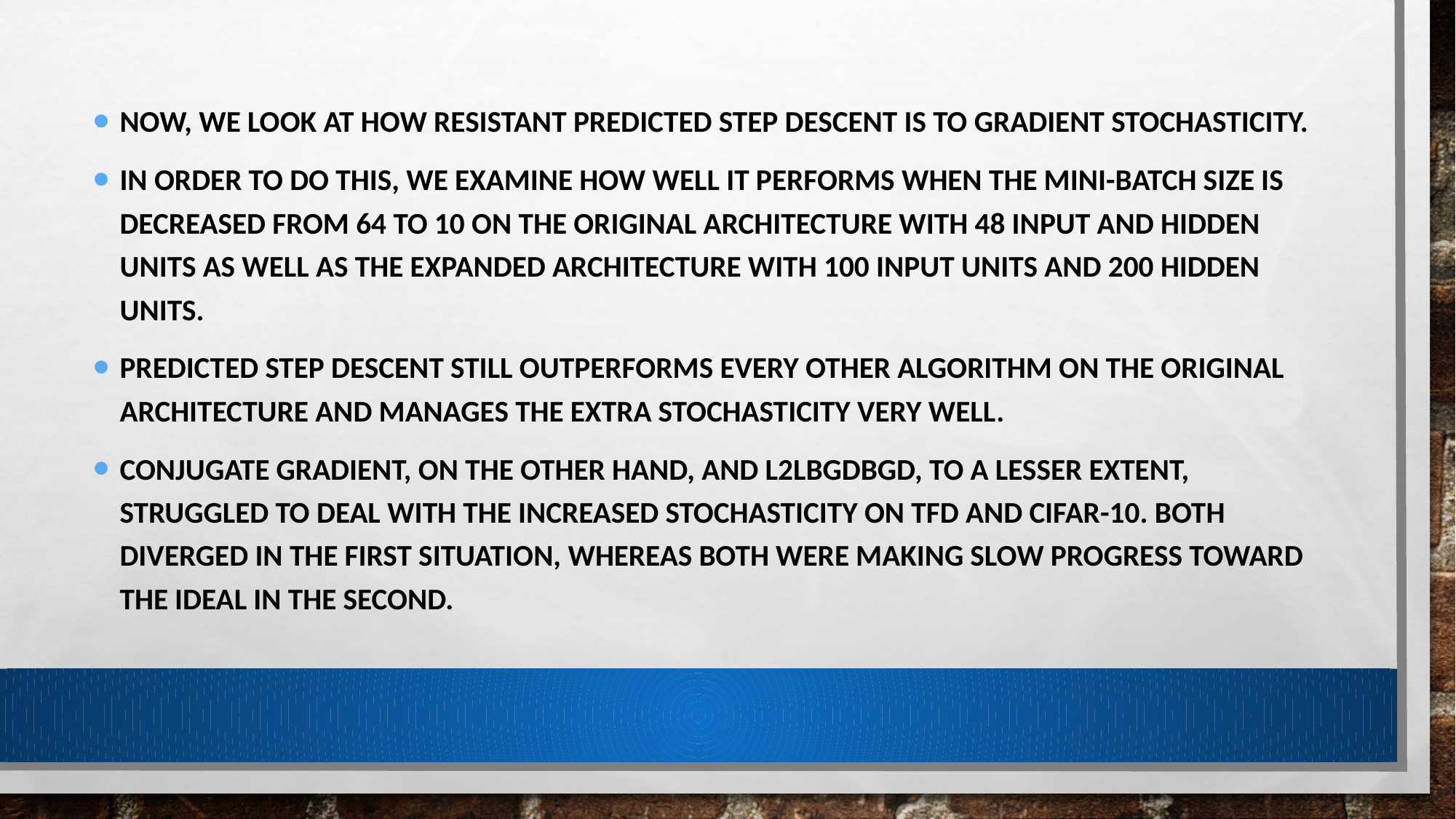

Now, we look at how resistant Predicted Step Descent is to gradient stochasticity.
In order to do this, we examine how well it performs when the mini-batch size is decreased from 64 to 10 on the original architecture with 48 input and hidden units as well as the expanded architecture with 100 input units and 200 hidden units.
Predicted Step Descent still outperforms every other algorithm on the original architecture and manages the extra stochasticity very well.
Conjugate gradient, on the other hand, and L2LBGDBGD, to a lesser extent, struggled to deal with the increased stochasticity on TFD and CIFAR-10. Both diverged in the first situation, whereas both were making slow progress toward the ideal in the second.